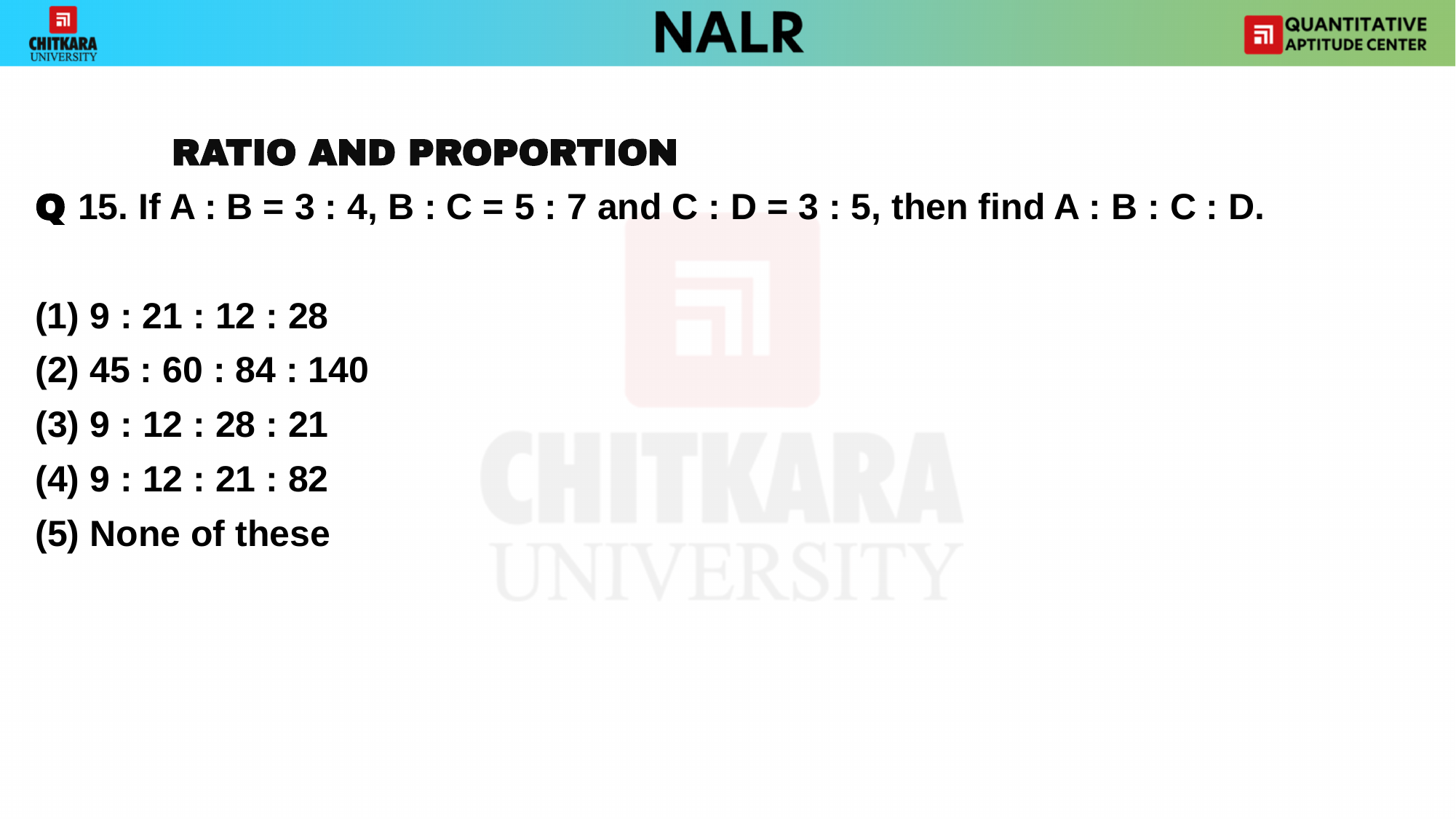

#
		RATIO AND PROPORTION
Q 15. If A : B = 3 : 4, B : C = 5 : 7 and C : D = 3 : 5, then find A : B : C : D.

9 : 21 : 12 : 28
(2) 45 : 60 : 84 : 140
(3) 9 : 12 : 28 : 21
(4) 9 : 12 : 21 : 82
(5) None of these